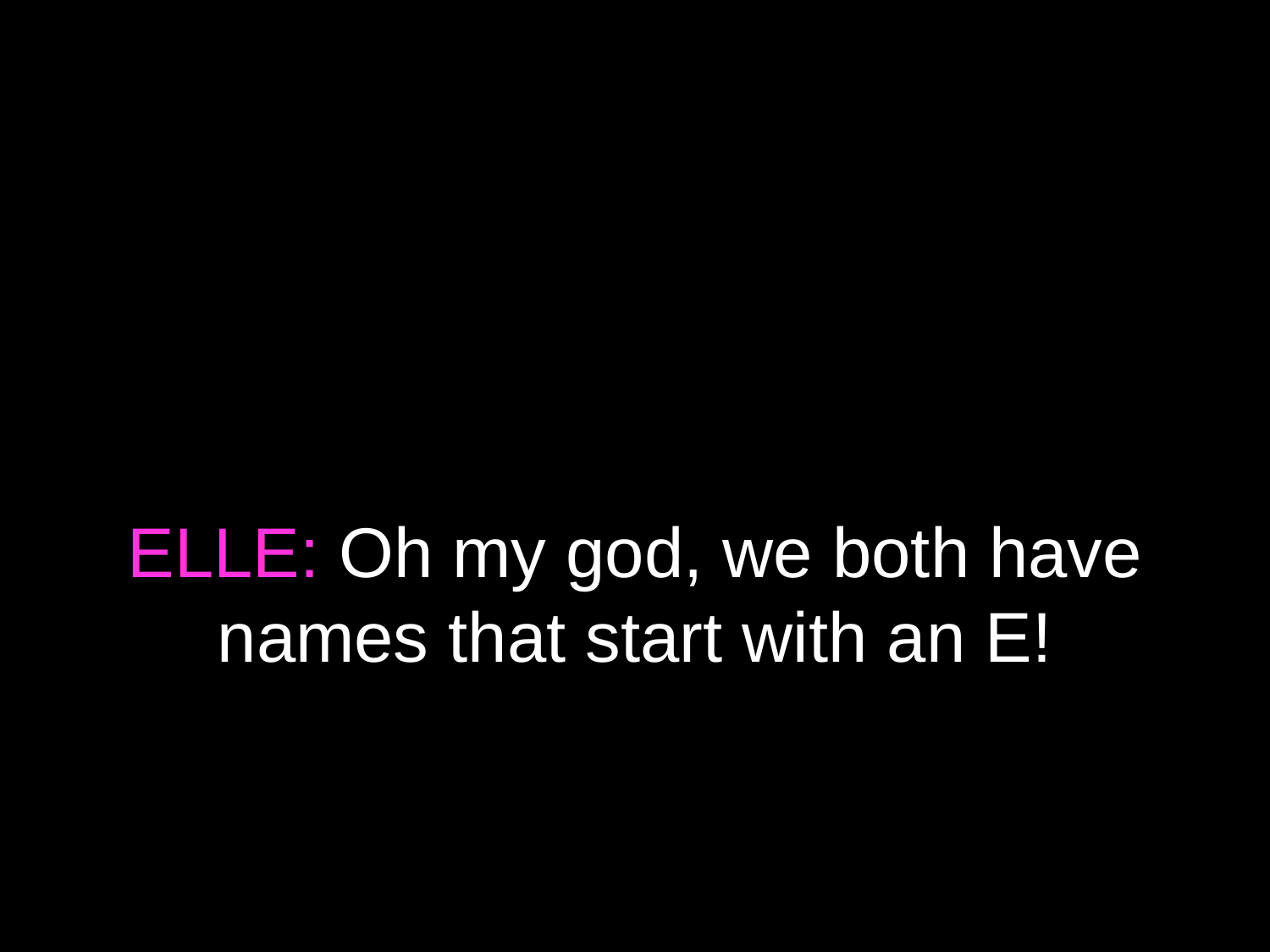

# ELLE: Oh my god, we both have names that start with an E!